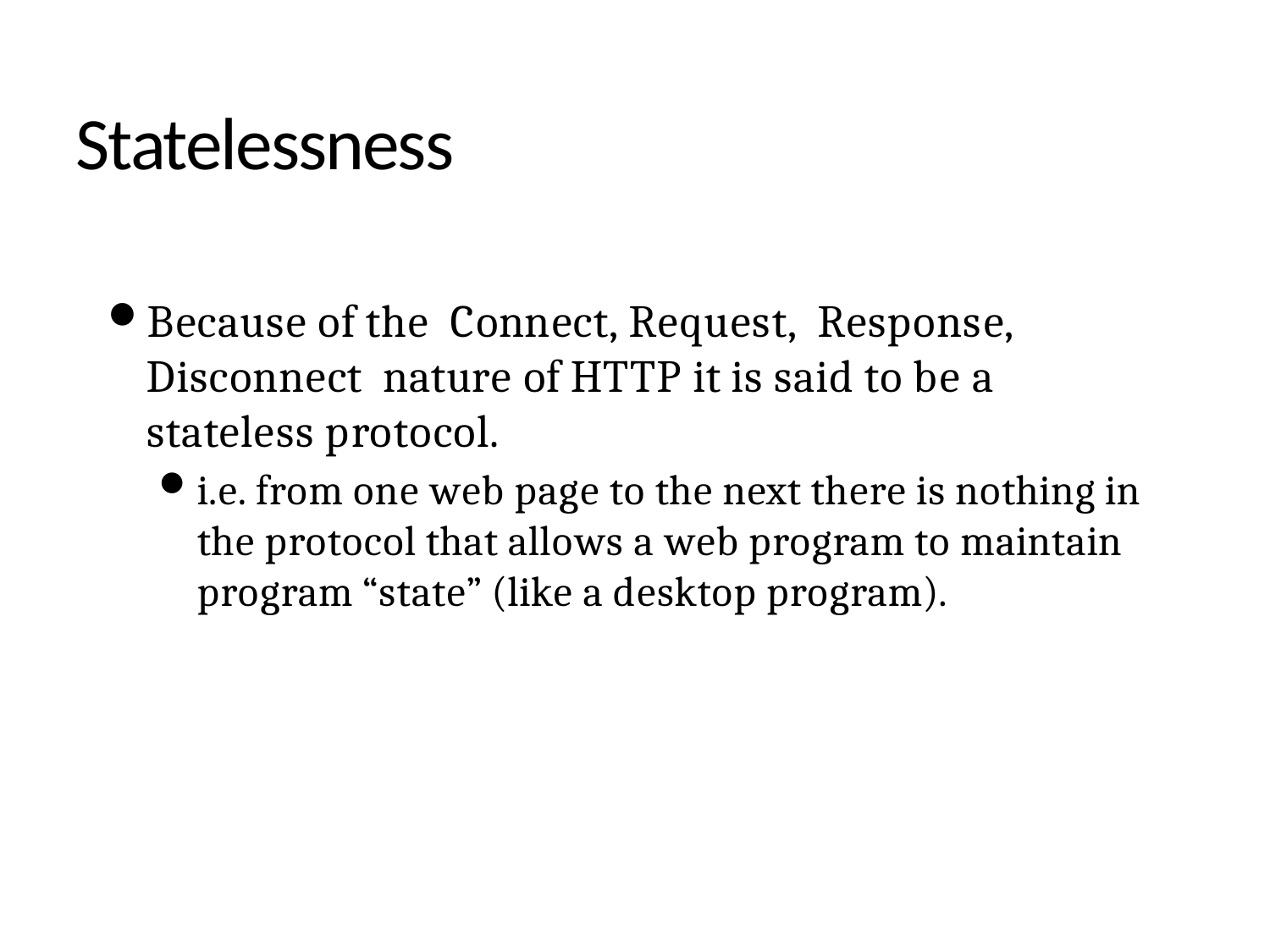

# Statelessness
Because of the  Connect, Request,  Response, Disconnect  nature of HTTP it is said to be a stateless protocol.
i.e. from one web page to the next there is nothing in the protocol that allows a web program to maintain program “state” (like a desktop program).